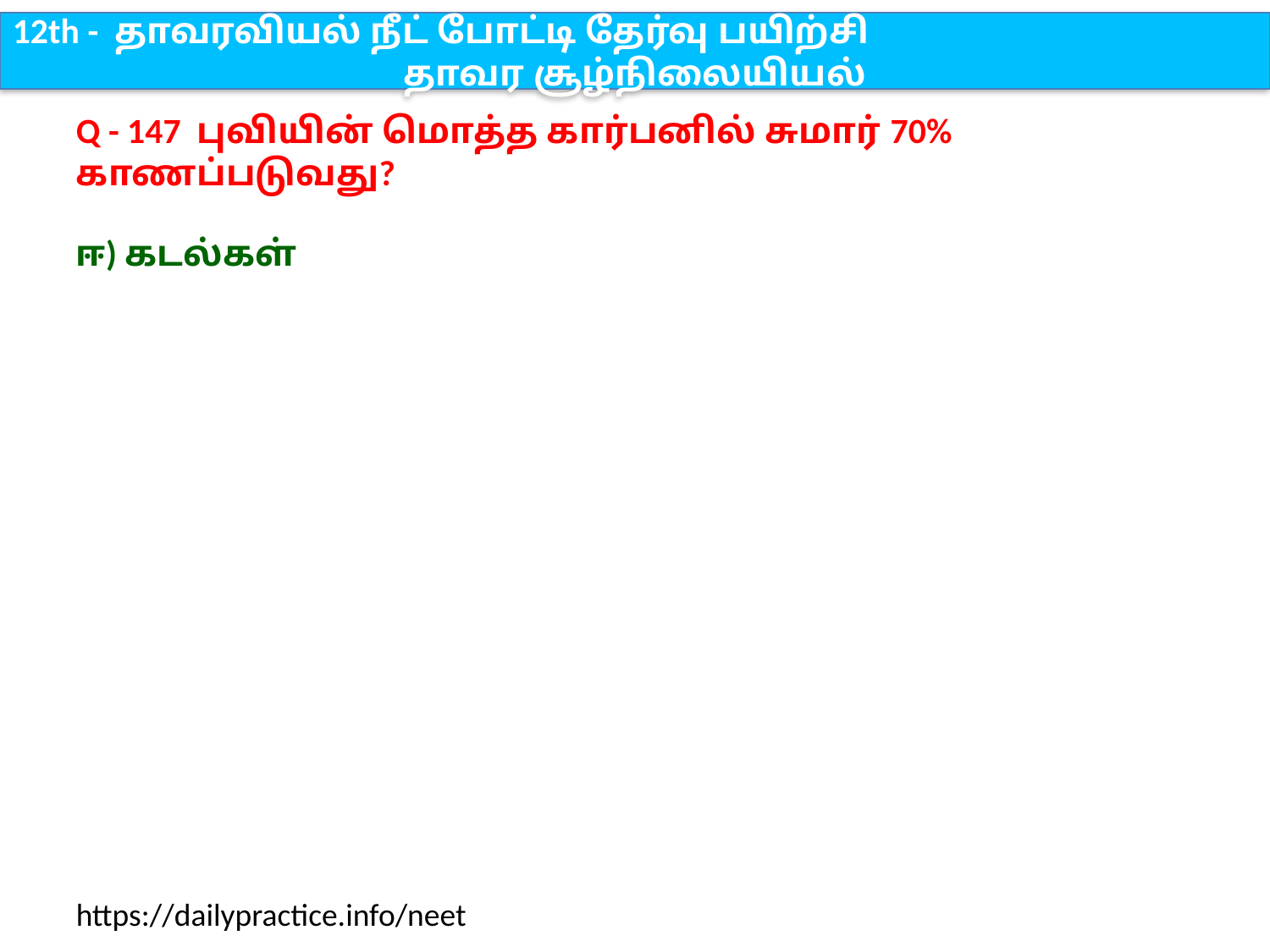

12th -  தாவரவியல் நீட் போட்டி தேர்வு பயிற்சி
தாவர சூழ்நிலையியல்

Q - 147  புவியின் மொத்த கார்பனில் சுமார் 70% காணப்படுவது?

ஈ) கடல்கள்
https://dailypractice.info/neet